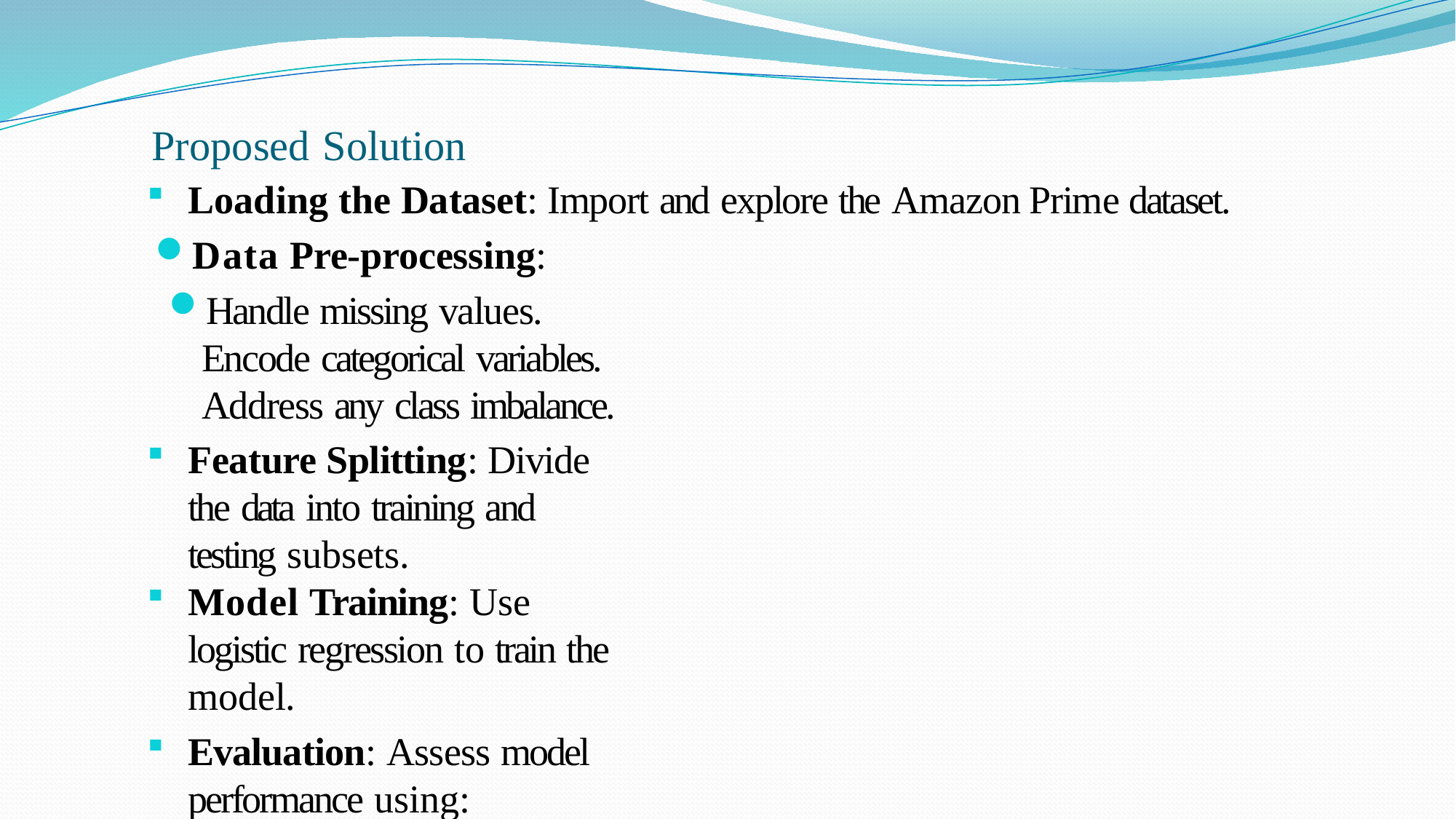

# Proposed Solution
Loading the Dataset: Import and explore the Amazon Prime dataset.
Data Pre-processing:
Handle missing values. Encode categorical variables. Address any class imbalance.
Feature Splitting: Divide the data into training and testing subsets.
Model Training: Use logistic regression to train the model.
Evaluation: Assess model performance using:
Accuracy
Classification Report
Confusion Matrix